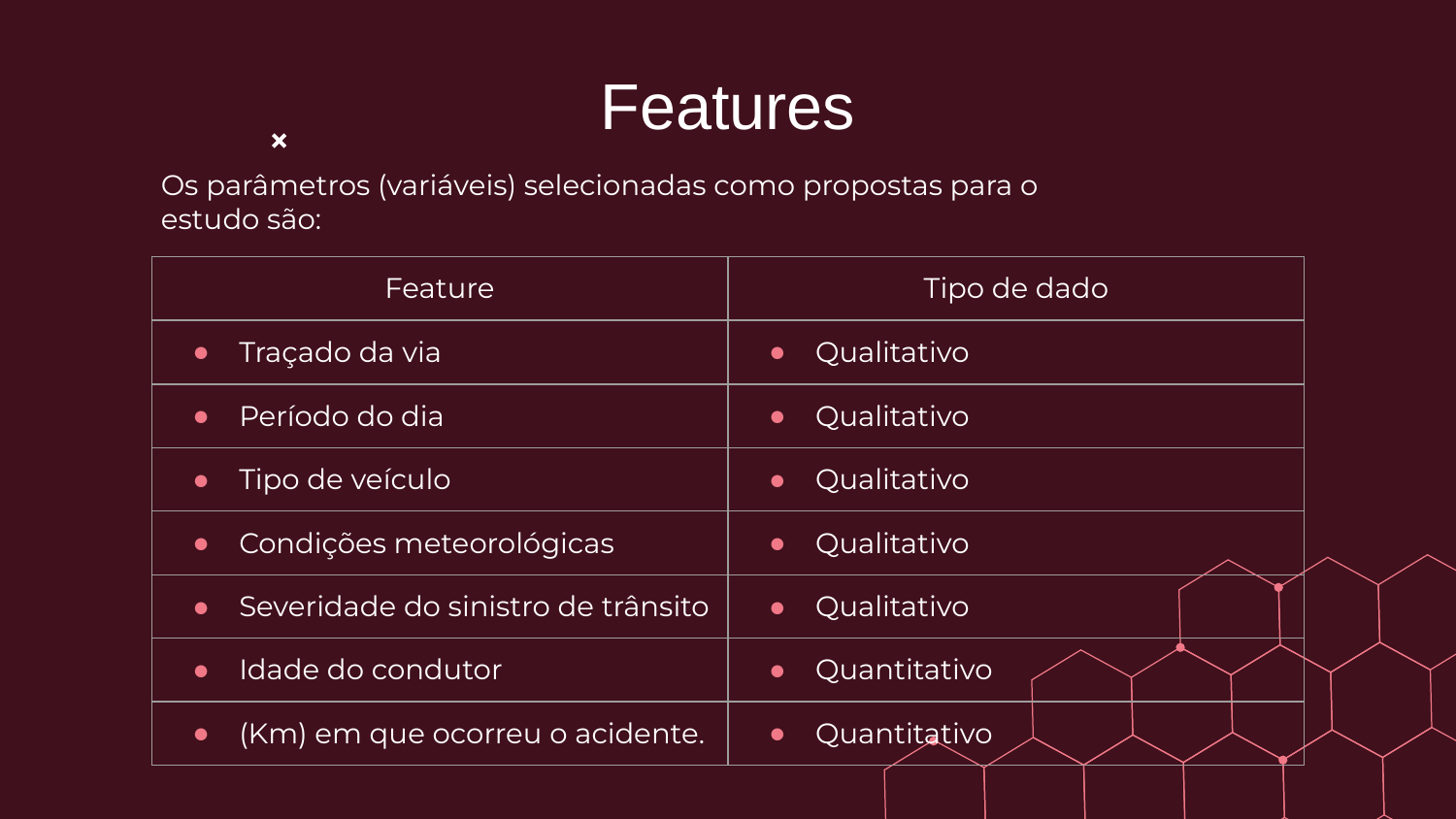

# Features

Os parâmetros (variáveis) selecionadas como propostas para o estudo são:
| Feature | Tipo de dado |
| --- | --- |
| Traçado da via | Qualitativo |
| Período do dia | Qualitativo |
| Tipo de veículo | Qualitativo |
| Condições meteorológicas | Qualitativo |
| Severidade do sinistro de trânsito | Qualitativo |
| Idade do condutor | Quantitativo |
| (Km) em que ocorreu o acidente. | Quantitativo |